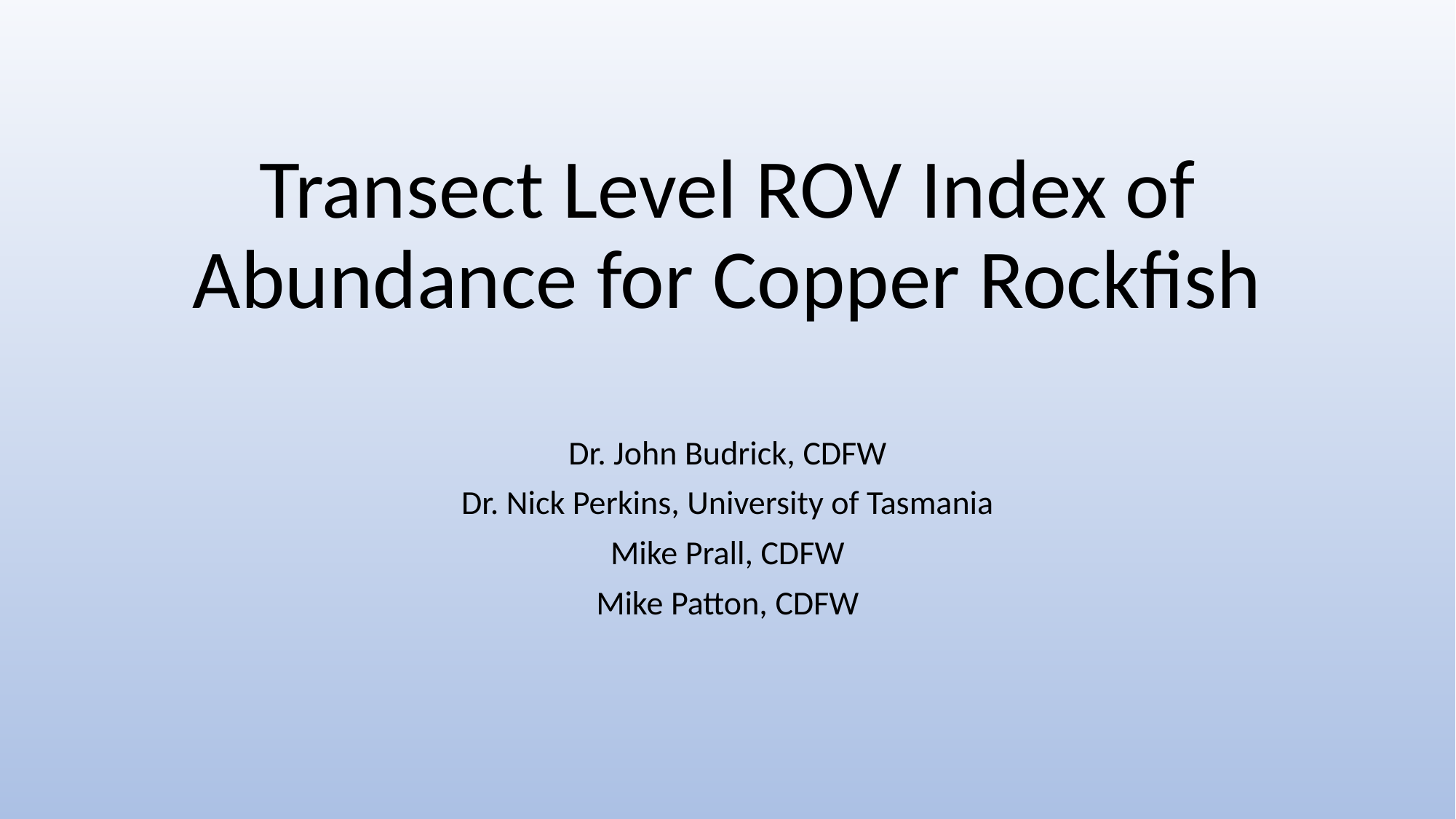

# Transect Level ROV Index of Abundance for Copper Rockfish
Dr. John Budrick, CDFW
Dr. Nick Perkins, University of Tasmania
Mike Prall, CDFW
Mike Patton, CDFW